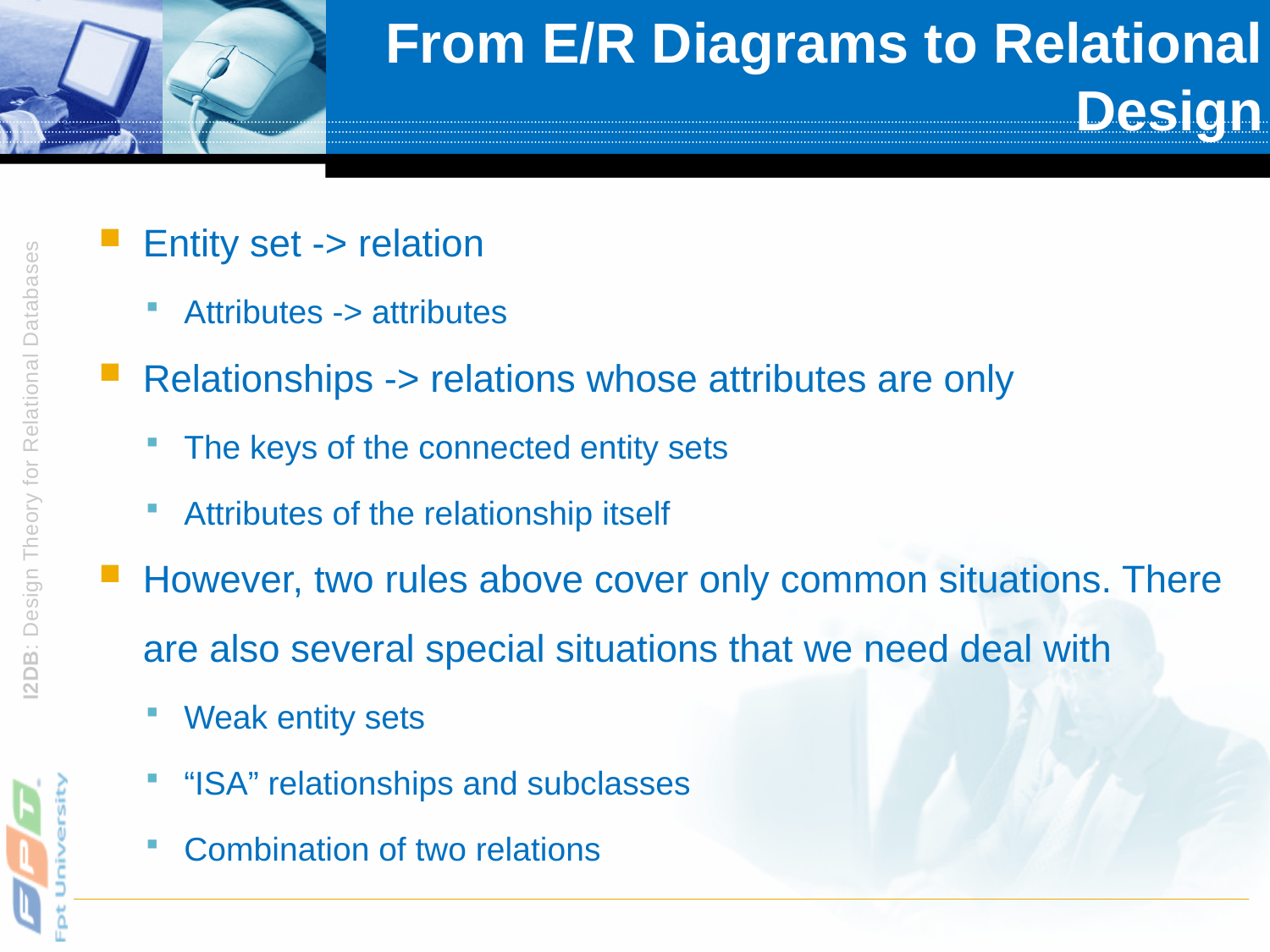

# From E/R Diagrams to Relational Design
Entity set -> relation
Attributes -> attributes
Relationships -> relations whose attributes are only
The keys of the connected entity sets
Attributes of the relationship itself
However, two rules above cover only common situations. There are also several special situations that we need deal with
Weak entity sets
“ISA” relationships and subclasses
Combination of two relations